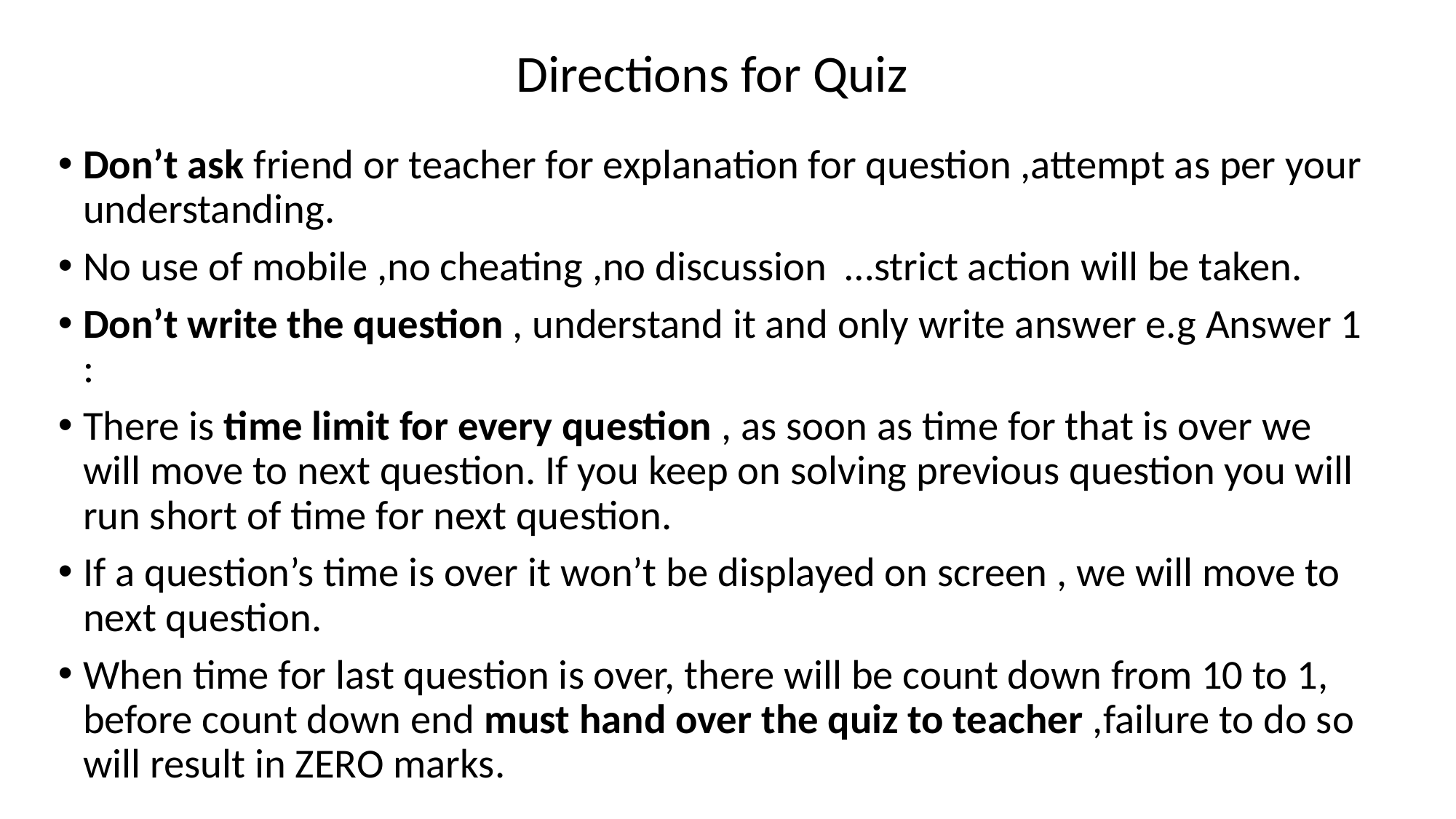

# Directions for Quiz
Don’t ask friend or teacher for explanation for question ,attempt as per your understanding.
No use of mobile ,no cheating ,no discussion  …strict action will be taken.
Don’t write the question , understand it and only write answer e.g Answer 1 :
There is time limit for every question , as soon as time for that is over we will move to next question. If you keep on solving previous question you will run short of time for next question.
If a question’s time is over it won’t be displayed on screen , we will move to next question.
When time for last question is over, there will be count down from 10 to 1,  before count down end must hand over the quiz to teacher ,failure to do so will result in ZERO marks.